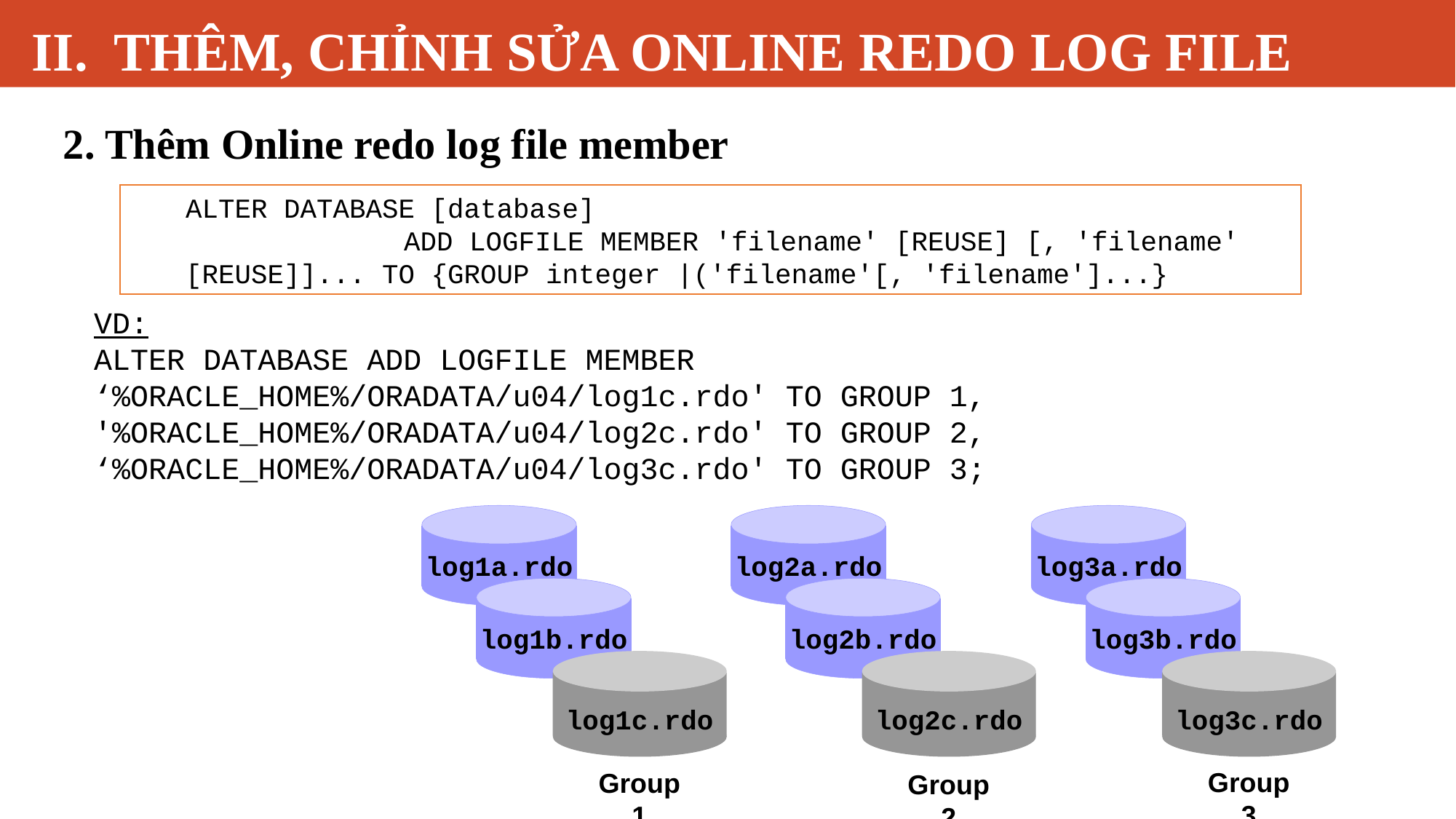

# II.  THÊM, CHỈNH SỬA ONLINE REDO LOG FILE
2. Thêm Online redo log file member
ALTER DATABASE [database]
		ADD LOGFILE MEMBER 'filename' [REUSE] [, 'filename' [REUSE]]... TO {GROUP integer |('filename'[, 'filename']...}
VD:
ALTER DATABASE ADD LOGFILE MEMBER
‘%ORACLE_HOME%/ORADATA/u04/log1c.rdo' TO GROUP 1,
'%ORACLE_HOME%/ORADATA/u04/log2c.rdo' TO GROUP 2,
‘%ORACLE_HOME%/ORADATA/u04/log3c.rdo' TO GROUP 3;

log1a.rdo

log1b.rdo

log2a.rdo

log2b.rdo

log3a.rdo

log3b.rdo

log1c.rdo

log2c.rdo

log3c.rdo
Group 3
Group 1
Group 2